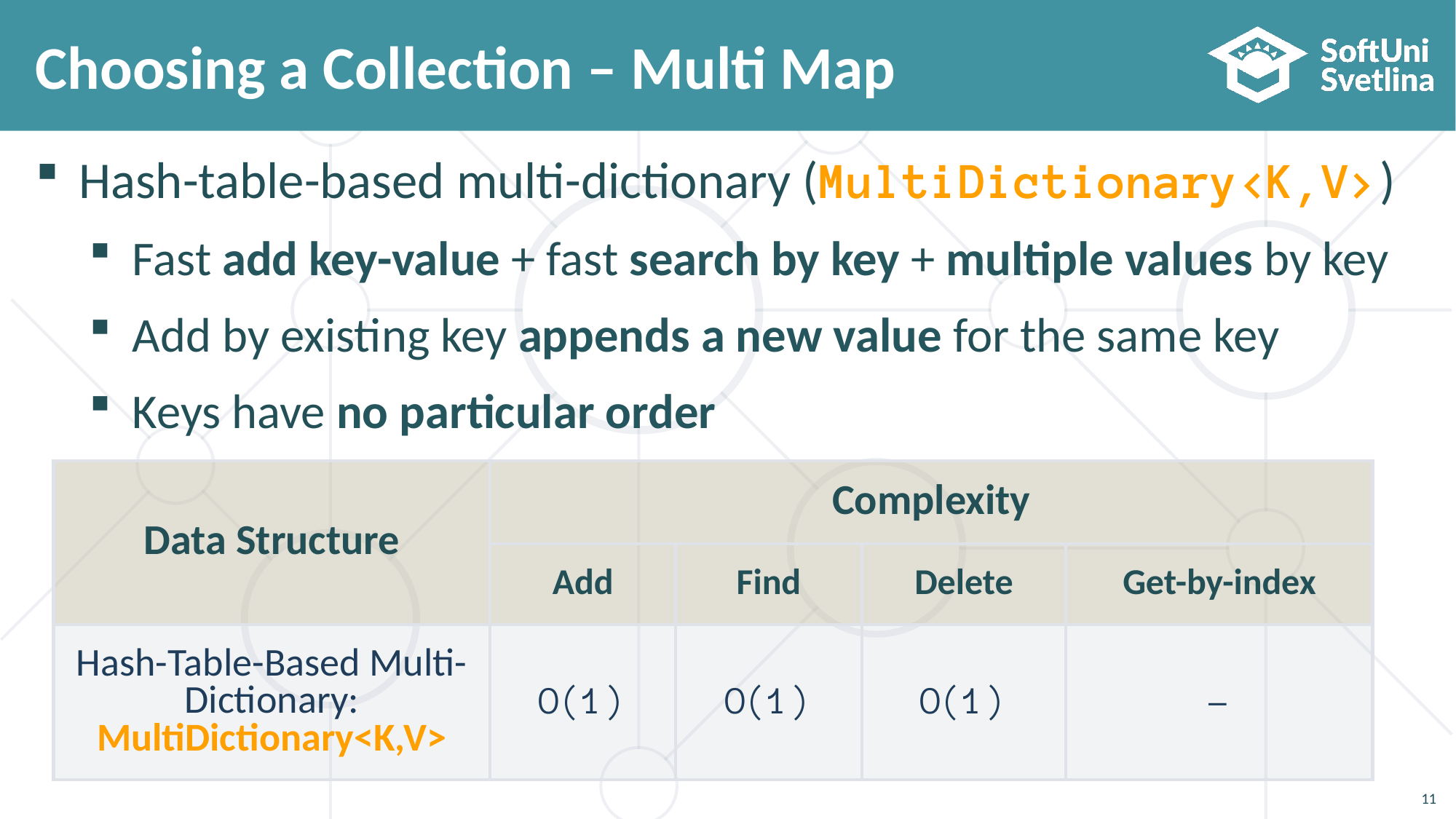

# Choosing a Collection – Multi Map
Hash-table-based multi-dictionary (MultiDictionary<K,V>)
Fast add key-value + fast search by key + multiple values by key
Add by existing key appends a new value for the same key
Keys have no particular order
| Data Structure | Complexity |  |  |  |
| --- | --- | --- | --- | --- |
|  | Add | Find | Delete | Get-by-index |
| Hash-Table-Based Multi-Dictionary: MultiDictionary<K,V> | O(1) | O(1) | O(1) | - |
11